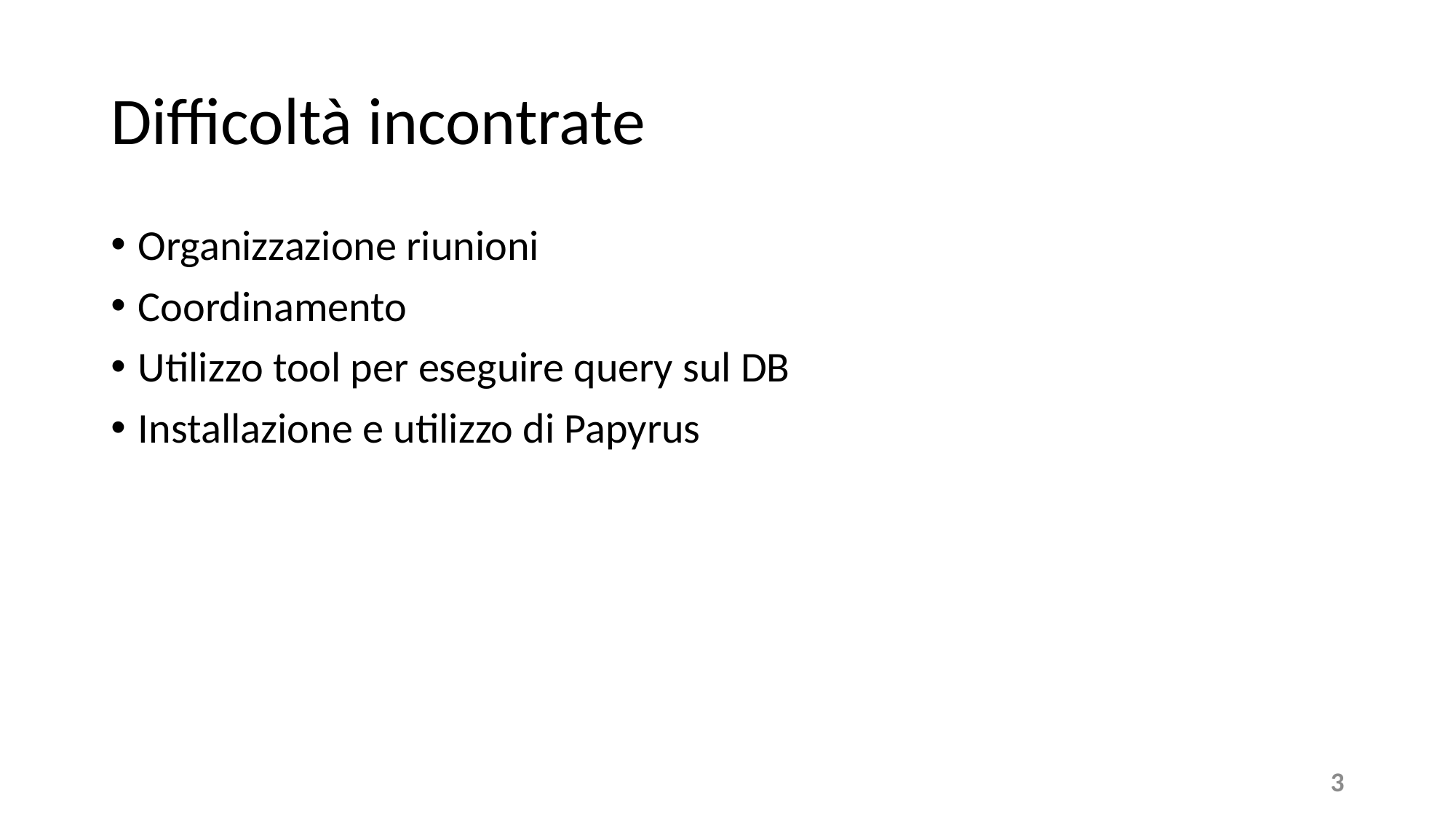

# Difficoltà incontrate
Organizzazione riunioni
Coordinamento
Utilizzo tool per eseguire query sul DB
Installazione e utilizzo di Papyrus

3